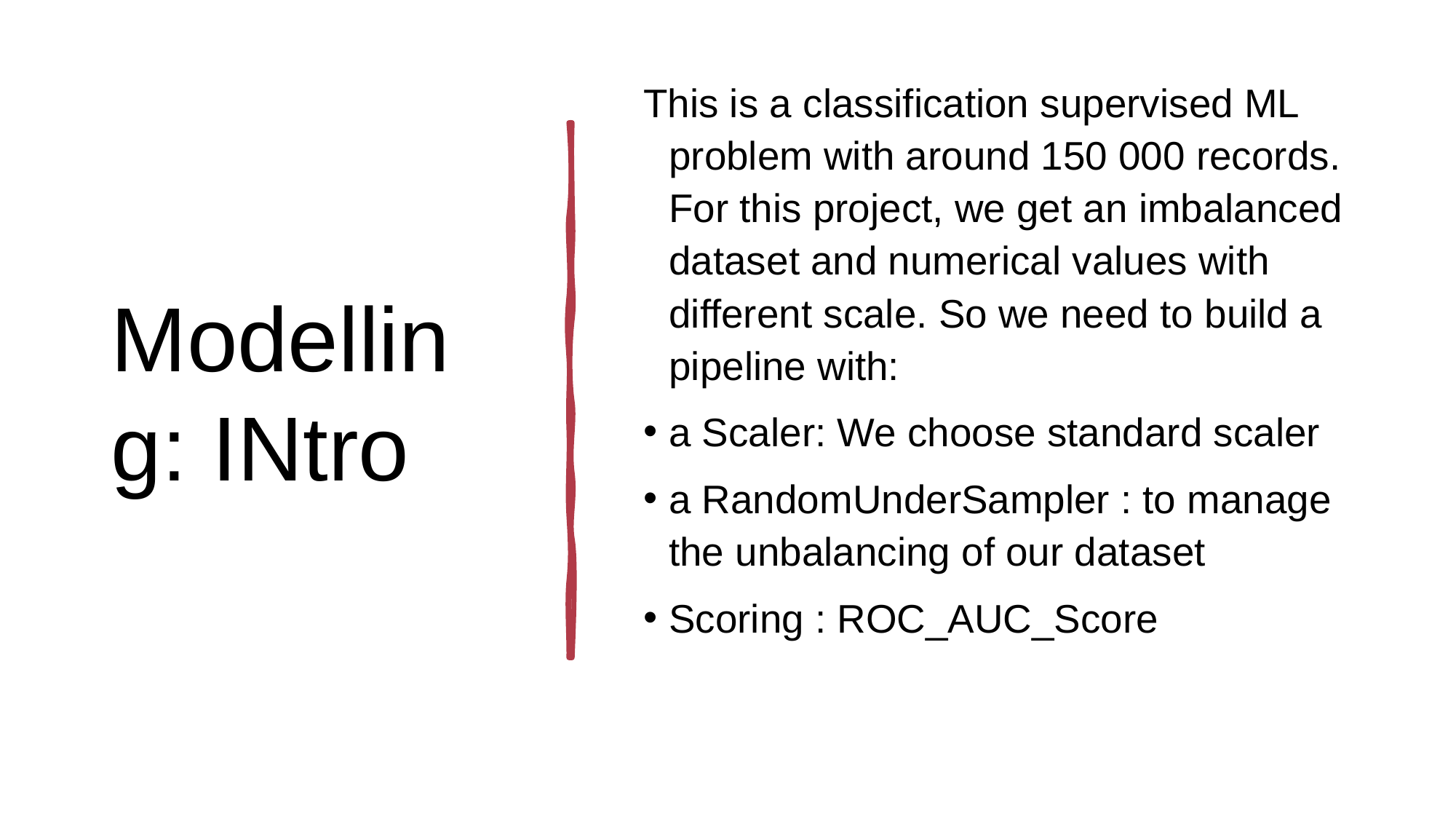

# Modelling: INtro
This is a classification supervised ML problem with around 150 000 records. For this project, we get an imbalanced dataset and numerical values with different scale. So we need to build a pipeline with:
a Scaler: We choose standard scaler
a RandomUnderSampler : to manage the unbalancing of our dataset
Scoring : ROC_AUC_Score